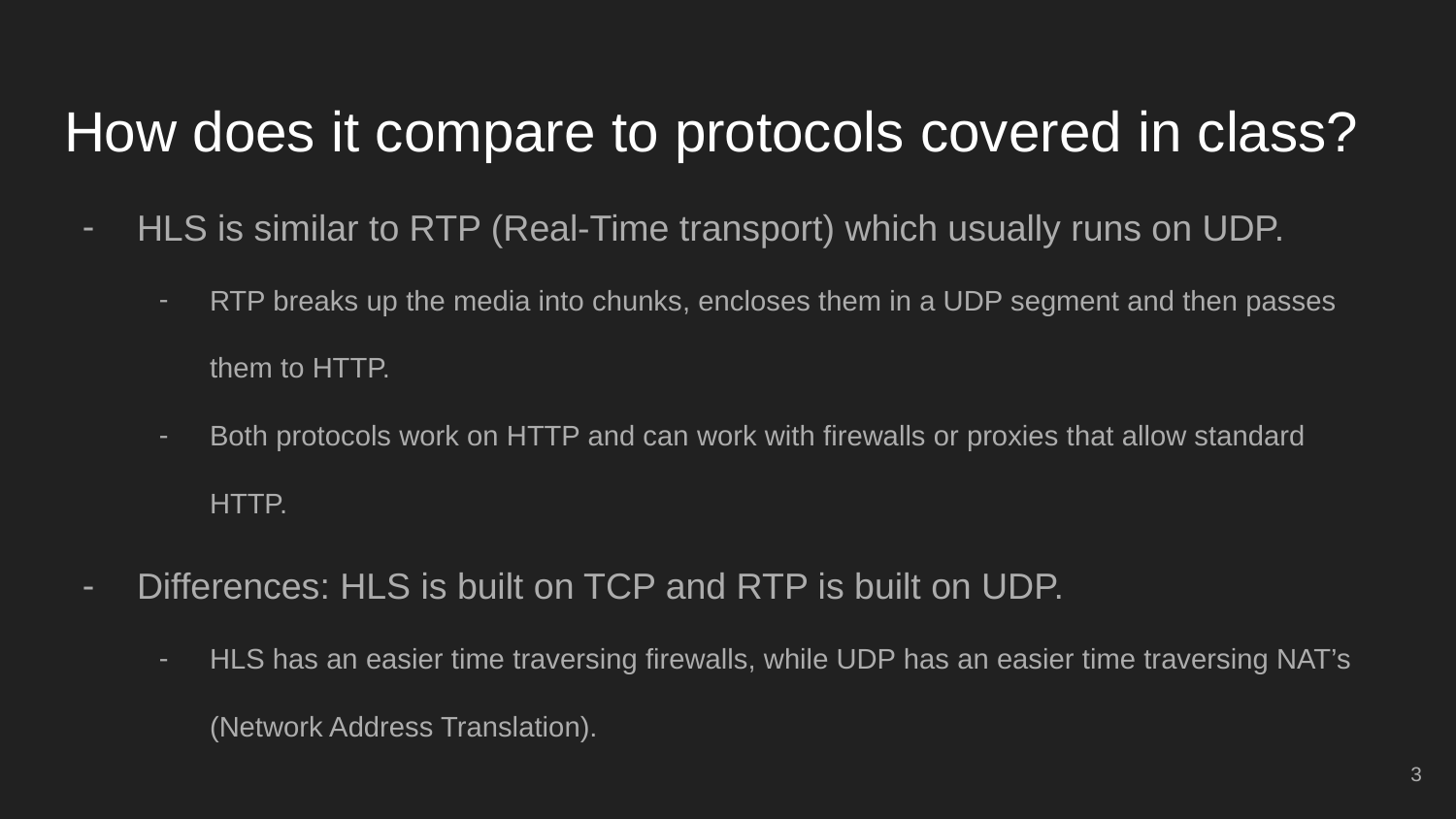

# How does it compare to protocols covered in class?
HLS is similar to RTP (Real-Time transport) which usually runs on UDP.
RTP breaks up the media into chunks, encloses them in a UDP segment and then passes them to HTTP.
Both protocols work on HTTP and can work with firewalls or proxies that allow standard HTTP.
Differences: HLS is built on TCP and RTP is built on UDP.
HLS has an easier time traversing firewalls, while UDP has an easier time traversing NAT’s (Network Address Translation).
3